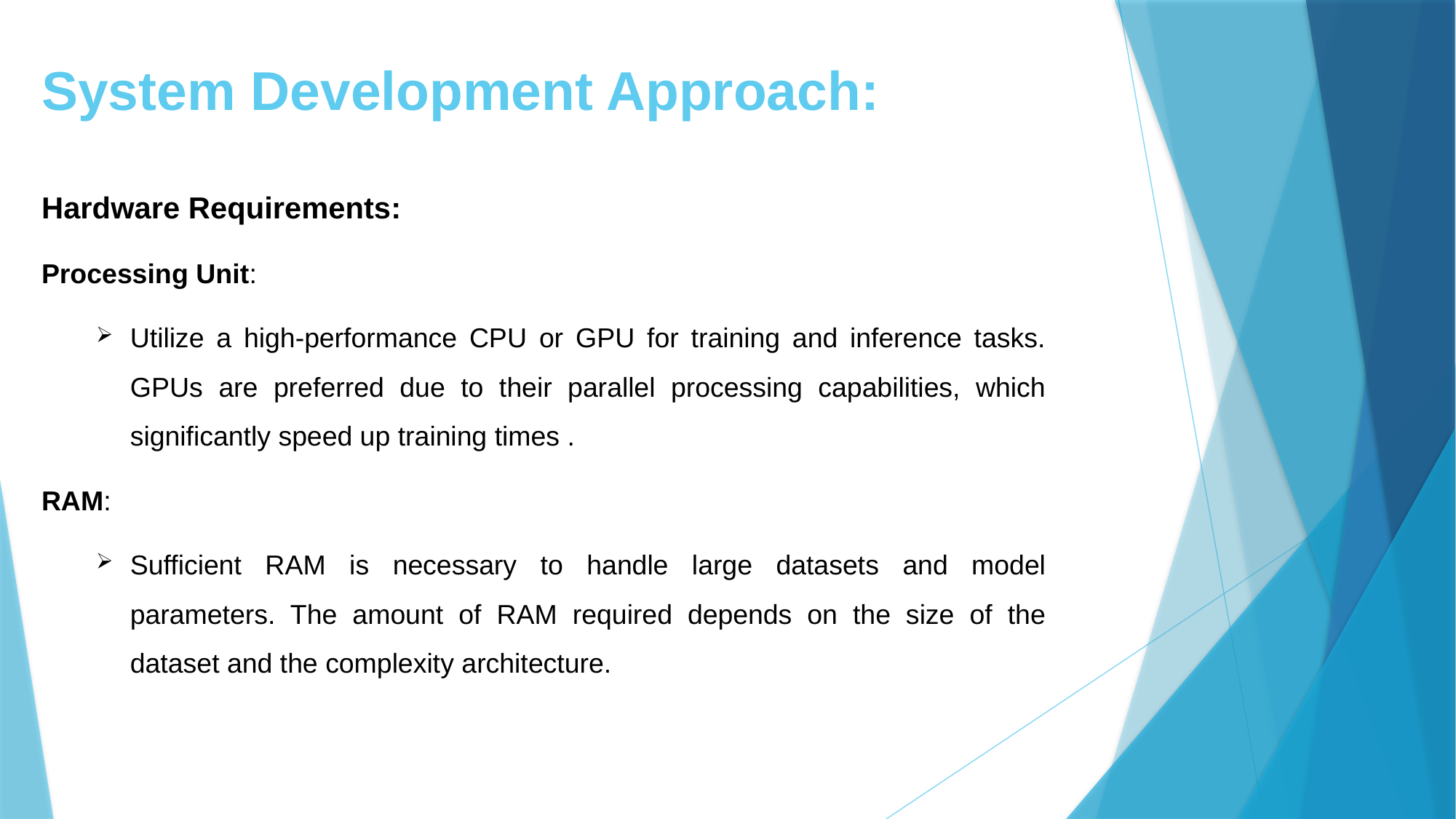

# System Development Approach:
Hardware Requirements:
Processing Unit:
Utilize a high-performance CPU or GPU for training and inference tasks. GPUs are preferred due to their parallel processing capabilities, which significantly speed up training times .
RAM:
Sufficient RAM is necessary to handle large datasets and model parameters. The amount of RAM required depends on the size of the dataset and the complexity architecture.